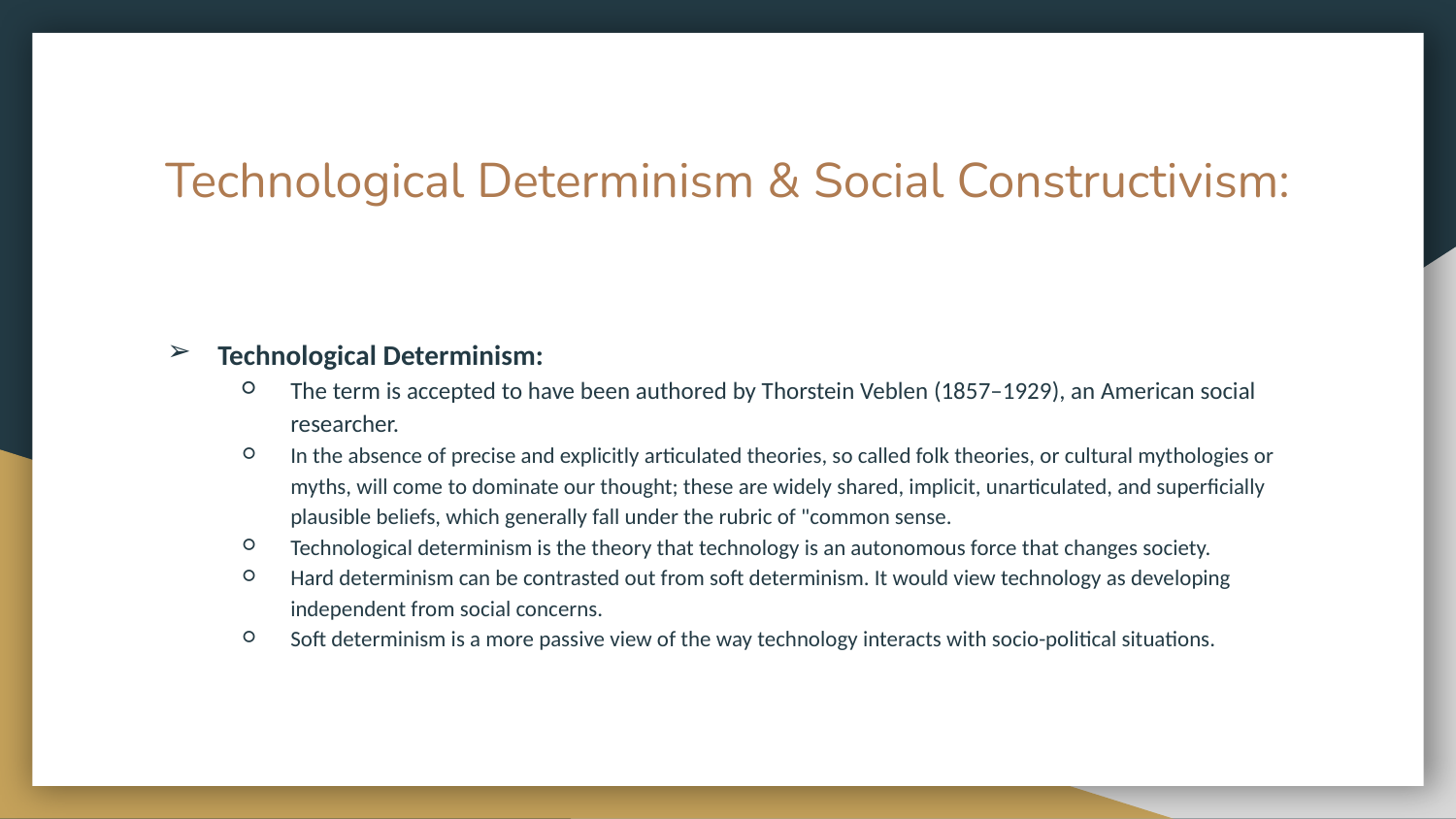

# Technological Determinism & Social Constructivism:
Technological Determinism:
The term is accepted to have been authored by Thorstein Veblen (1857–1929), an American social researcher.
In the absence of precise and explicitly articulated theories, so called folk theories, or cultural mythologies or myths, will come to dominate our thought; these are widely shared, implicit, unarticulated, and superficially plausible beliefs, which generally fall under the rubric of "common sense.
Technological determinism is the theory that technology is an autonomous force that changes society.
Hard determinism can be contrasted out from soft determinism. It would view technology as developing independent from social concerns.
Soft determinism is a more passive view of the way technology interacts with socio-political situations.